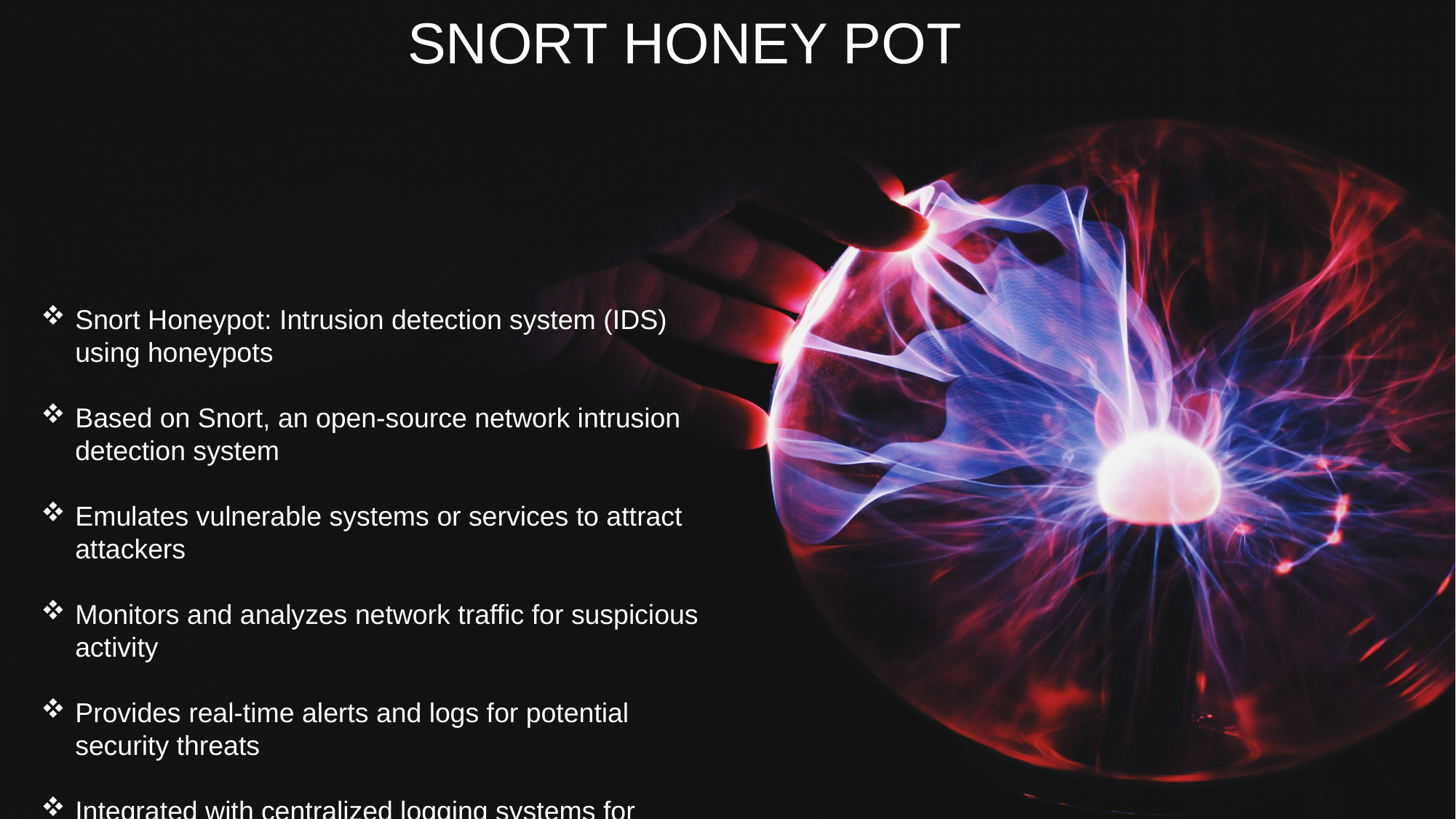

SNORT HONEY POT
Snort Honeypot: Intrusion detection system (IDS) using honeypots

Based on Snort, an open-source network intrusion detection system

Emulates vulnerable systems or services to attract attackers

Monitors and analyzes network traffic for suspicious activity

Provides real-time alerts and logs for potential security threats

Integrated with centralized logging systems for comprehensive analysis

Effective for detecting and mitigating various cyber threats within the network environment.